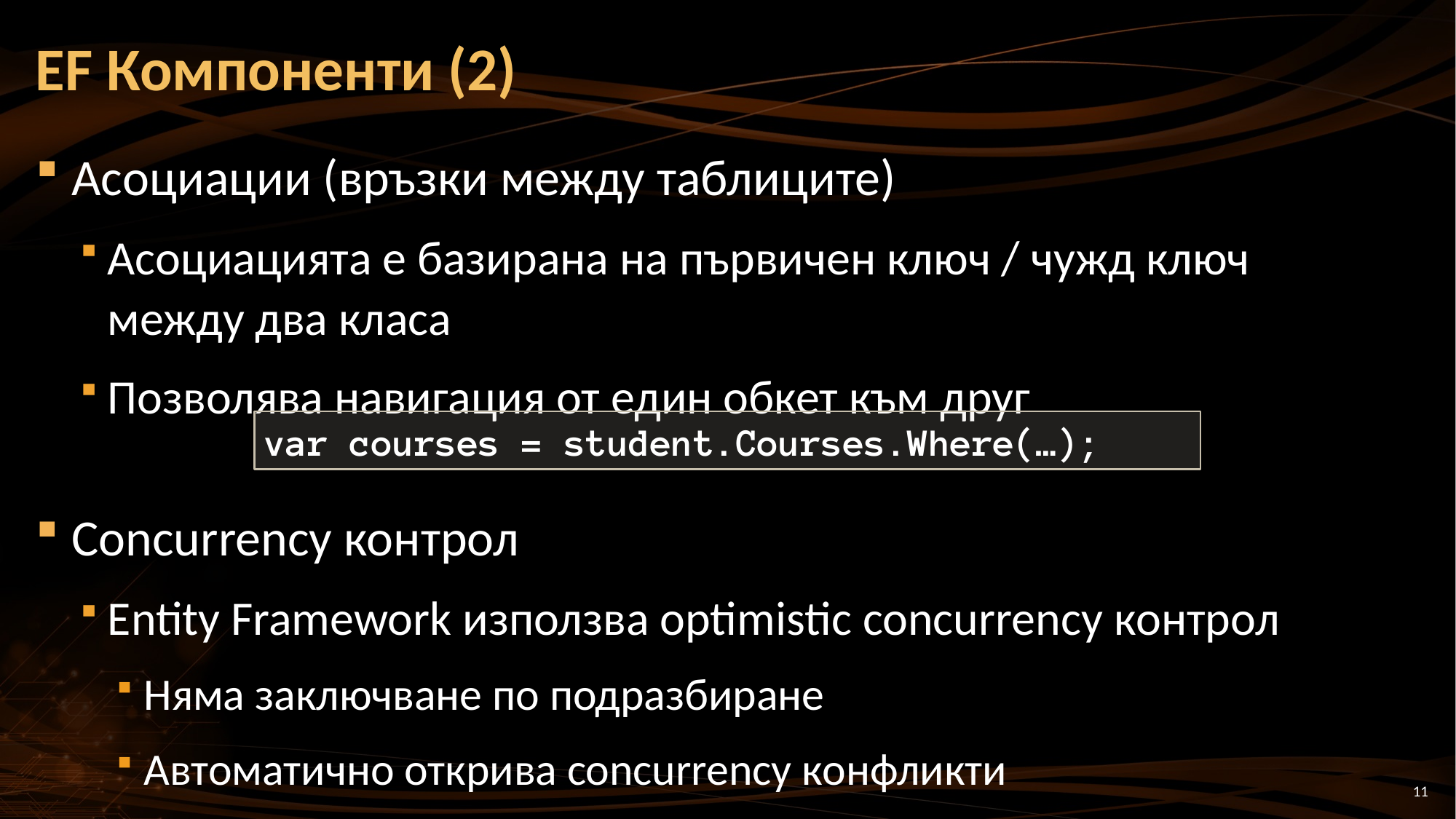

# EF Компоненти (2)
Aсоциации (връзки между таблиците)
Асоциацията е базирана на първичен ключ / чужд ключ
между два класа
Позволява навигация от един обкет към друг
Concurrency контрол
Entity Framework използва optimistic concurrency контрол
Няма заключване по подразбиране
Автоматично открива concurrency конфликти
var courses = student.Courses.Where(…);
11